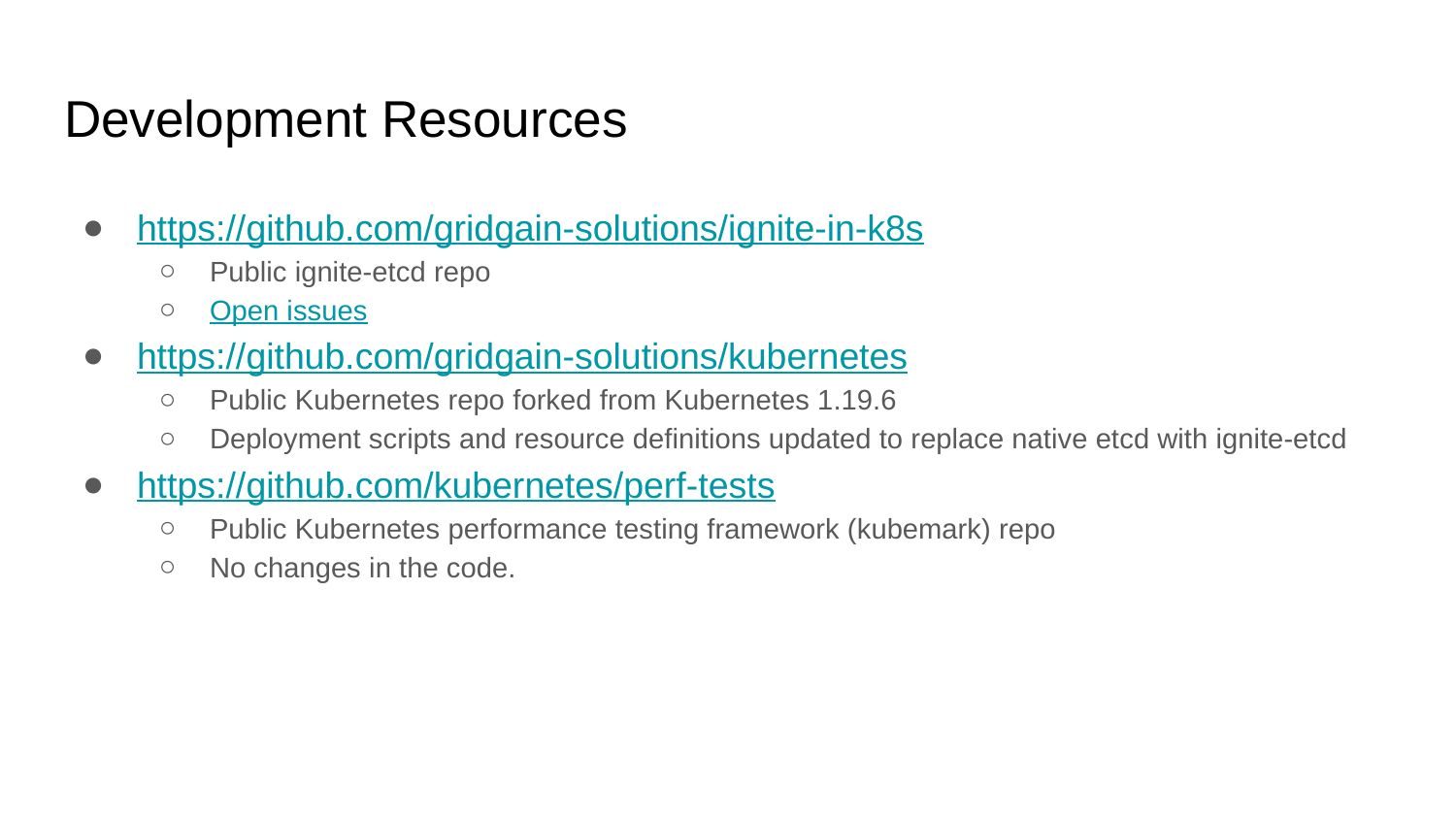

# Development Resources
https://github.com/gridgain-solutions/ignite-in-k8s
Public ignite-etcd repo
Open issues
https://github.com/gridgain-solutions/kubernetes
Public Kubernetes repo forked from Kubernetes 1.19.6
Deployment scripts and resource definitions updated to replace native etcd with ignite-etcd
https://github.com/kubernetes/perf-tests
Public Kubernetes performance testing framework (kubemark) repo
No changes in the code.